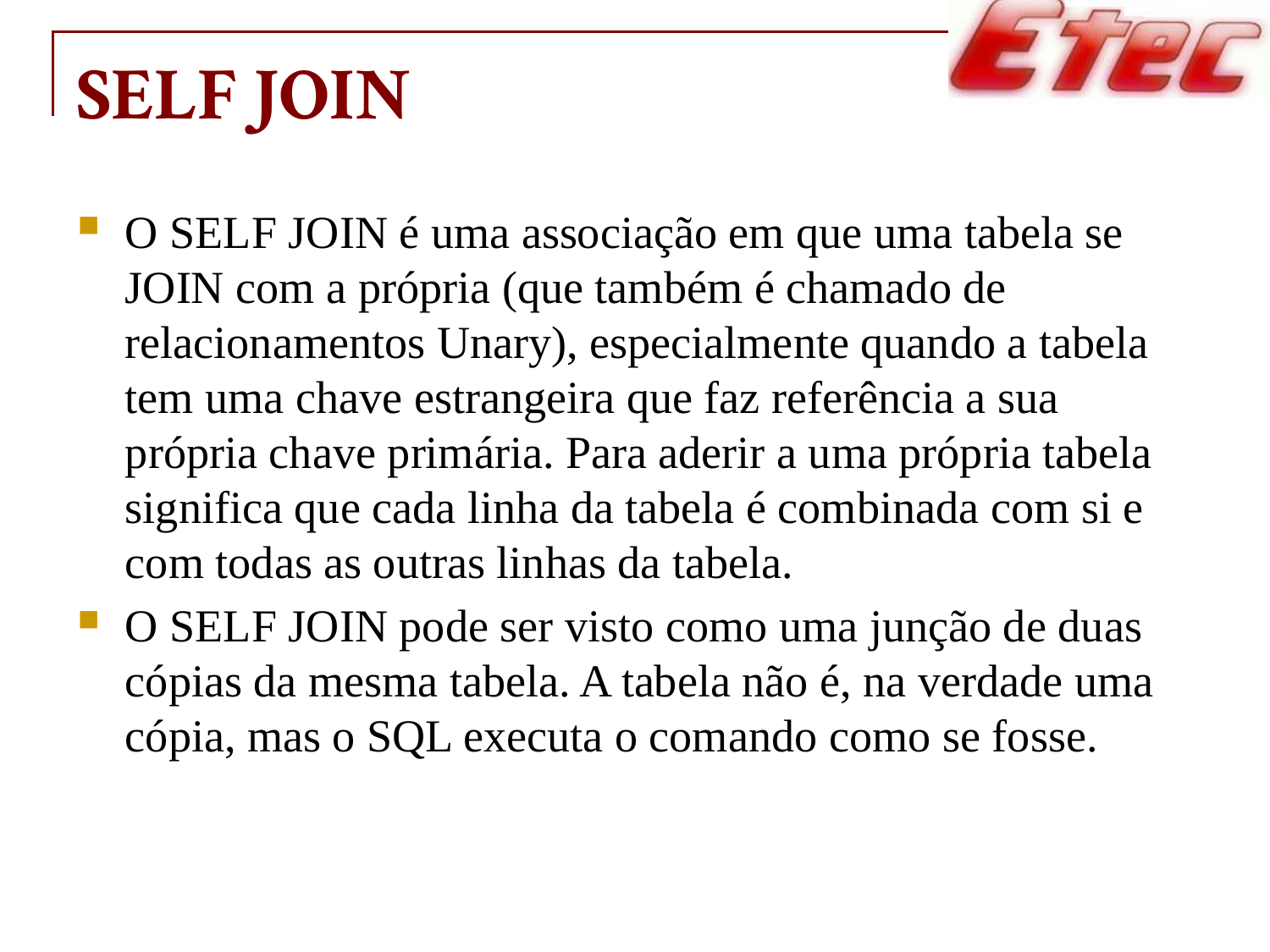

# SELF JOIN
O SELF JOIN é uma associação em que uma tabela se JOIN com a própria (que também é chamado de relacionamentos Unary), especialmente quando a tabela tem uma chave estrangeira que faz referência a sua própria chave primária. Para aderir a uma própria tabela significa que cada linha da tabela é combinada com si e com todas as outras linhas da tabela.
O SELF JOIN pode ser visto como uma junção de duas cópias da mesma tabela. A tabela não é, na verdade uma cópia, mas o SQL executa o comando como se fosse.